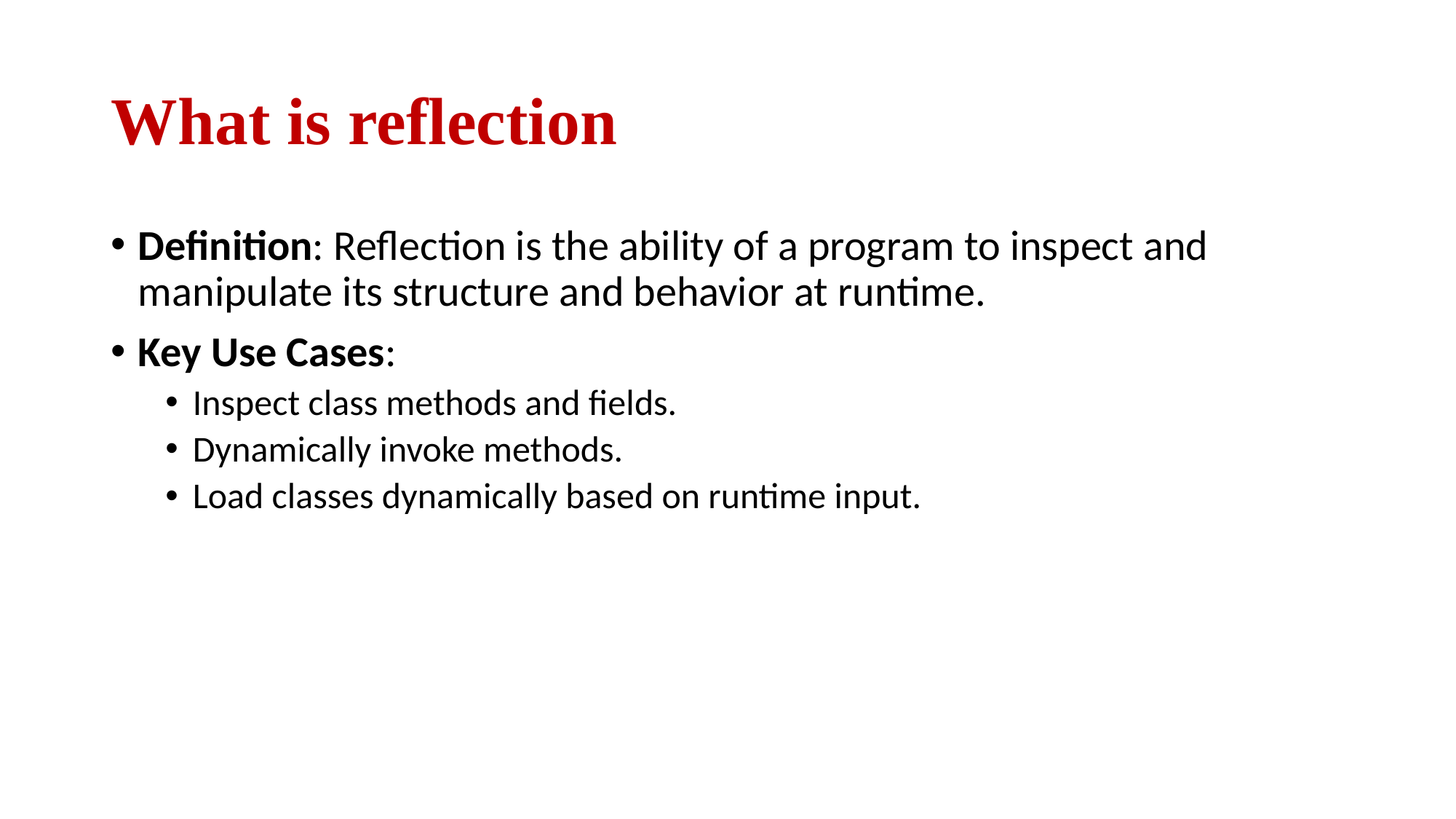

# What is reflection
Definition: Reflection is the ability of a program to inspect and manipulate its structure and behavior at runtime.
Key Use Cases:
Inspect class methods and fields.
Dynamically invoke methods.
Load classes dynamically based on runtime input.